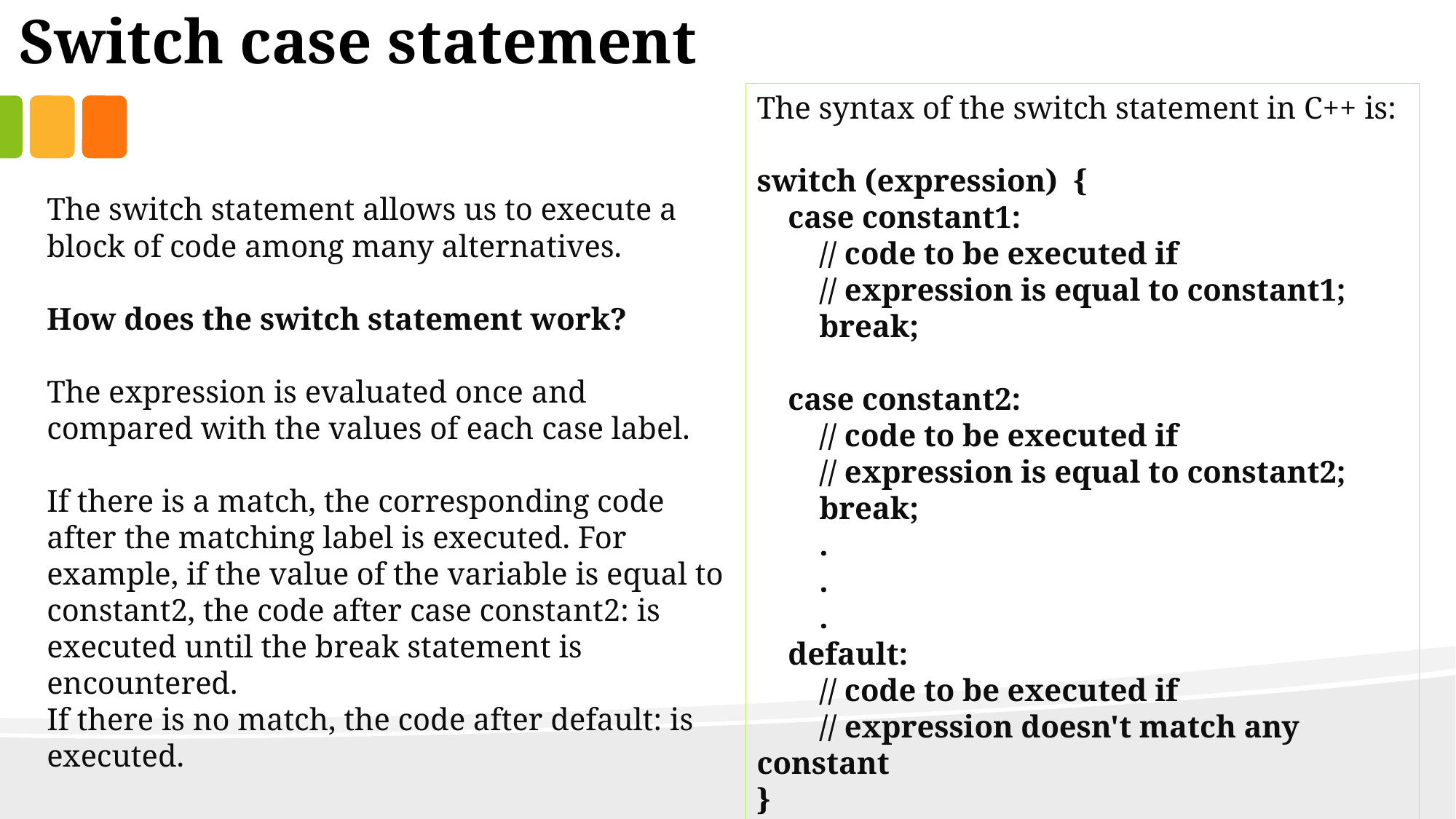

Switch case statement
The syntax of the switch statement in C++ is:

switch (expression)  {
    case constant1:
        // code to be executed if
        // expression is equal to constant1;
        break;

    case constant2:
        // code to be executed if
        // expression is equal to constant2;
        break;
        .
        .
        .
    default:
        // code to be executed if
        // expression doesn't match any constant
}
The switch statement allows us to execute a block of code among many alternatives.

How does the switch statement work?

The expression is evaluated once and compared with the values of each case label.

If there is a match, the corresponding code after the matching label is executed. For example, if the value of the variable is equal to constant2, the code after case constant2: is executed until the break statement is encountered.
If there is no match, the code after default: is executed.